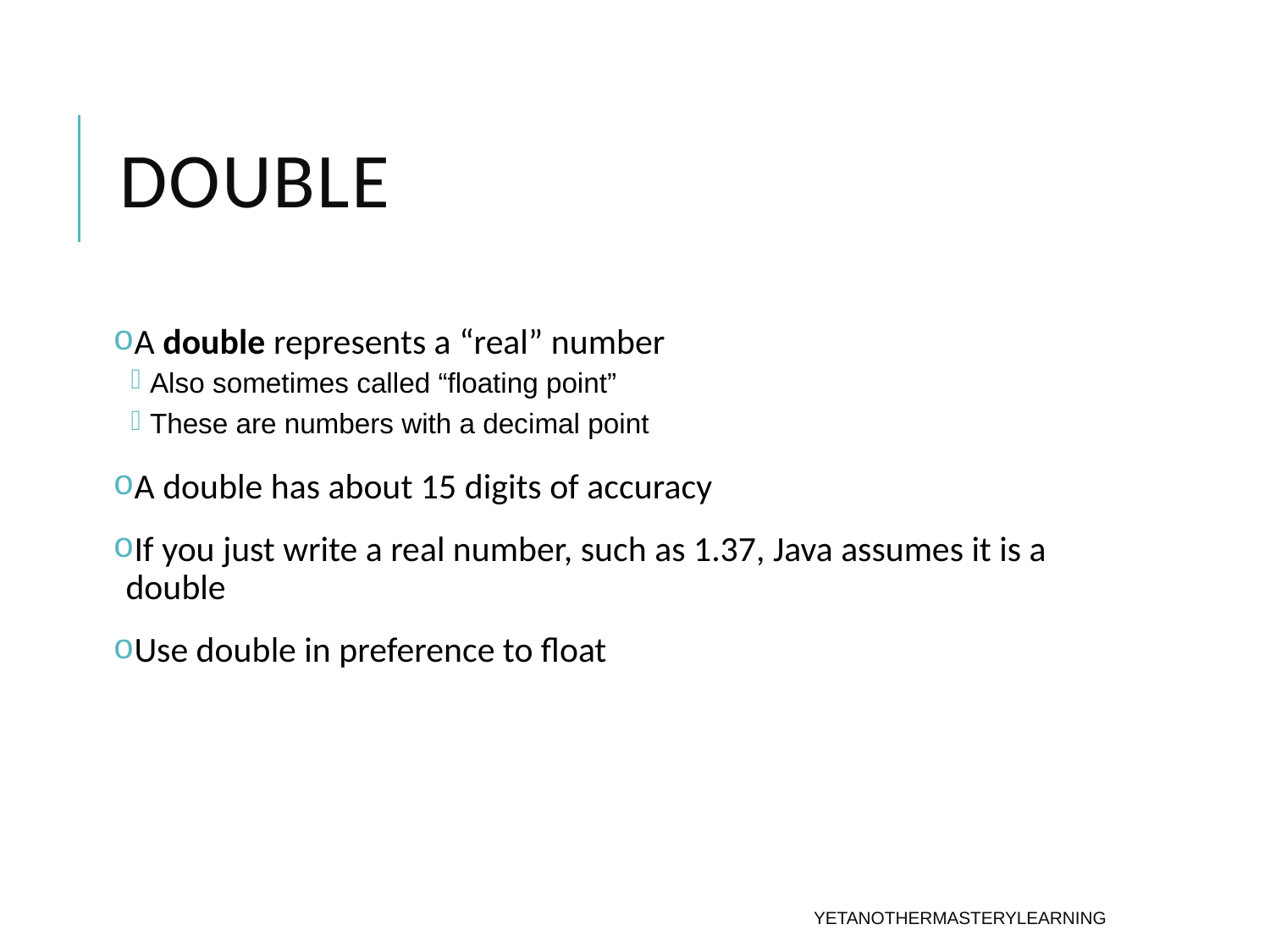

# double
A double represents a “real” number
Also sometimes called “floating point”
These are numbers with a decimal point
A double has about 15 digits of accuracy
If you just write a real number, such as 1.37, Java assumes it is a double
Use double in preference to float

yetanothermasterylearning